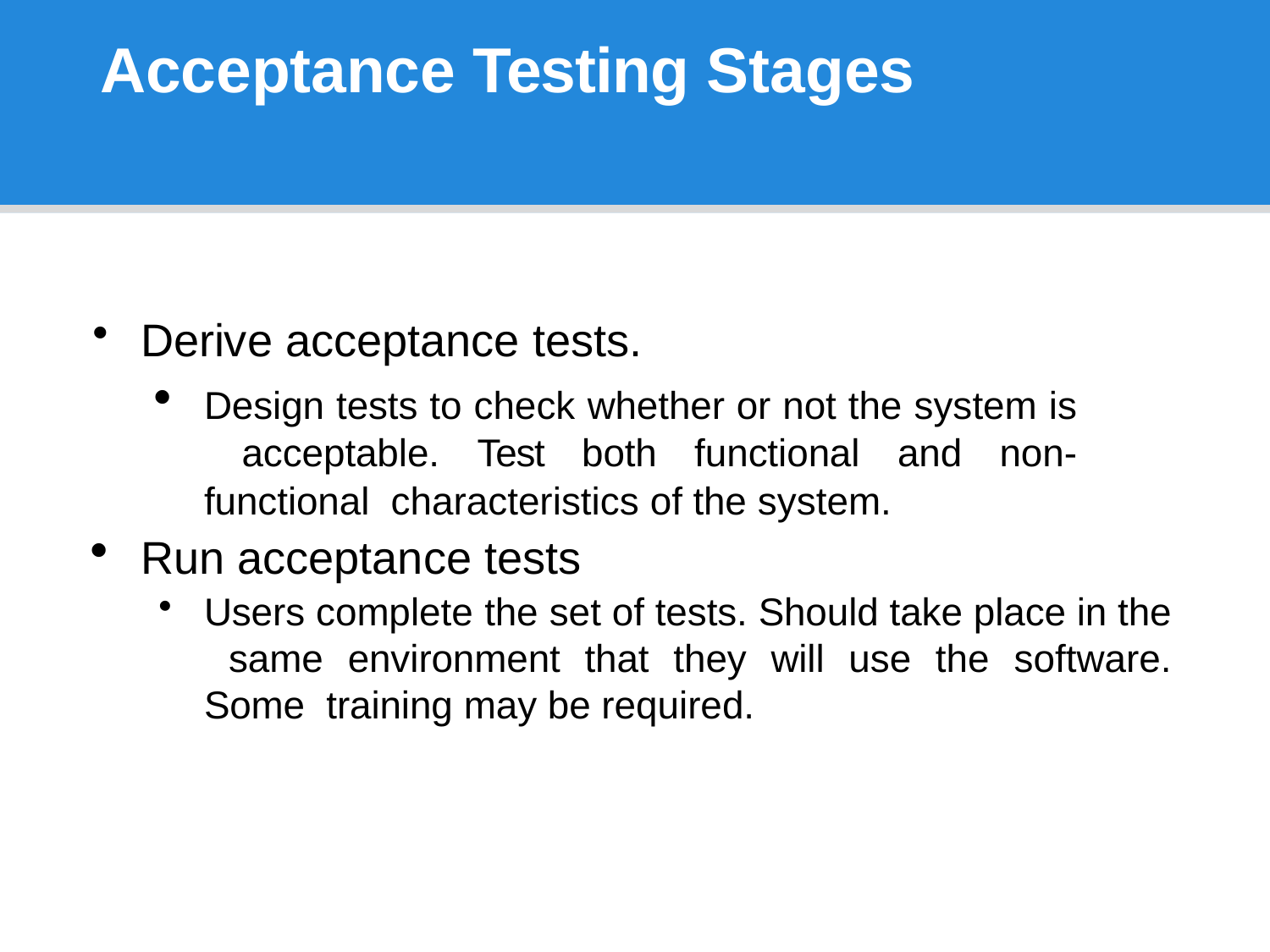

# Acceptance Testing Stages
Derive acceptance tests.
Design tests to check whether or not the system is  acceptable. Test both functional and non-functional  characteristics of the system.
Run acceptance tests
Users complete the set of tests. Should take place in the  same environment that they will use the software. Some  training may be required.
43